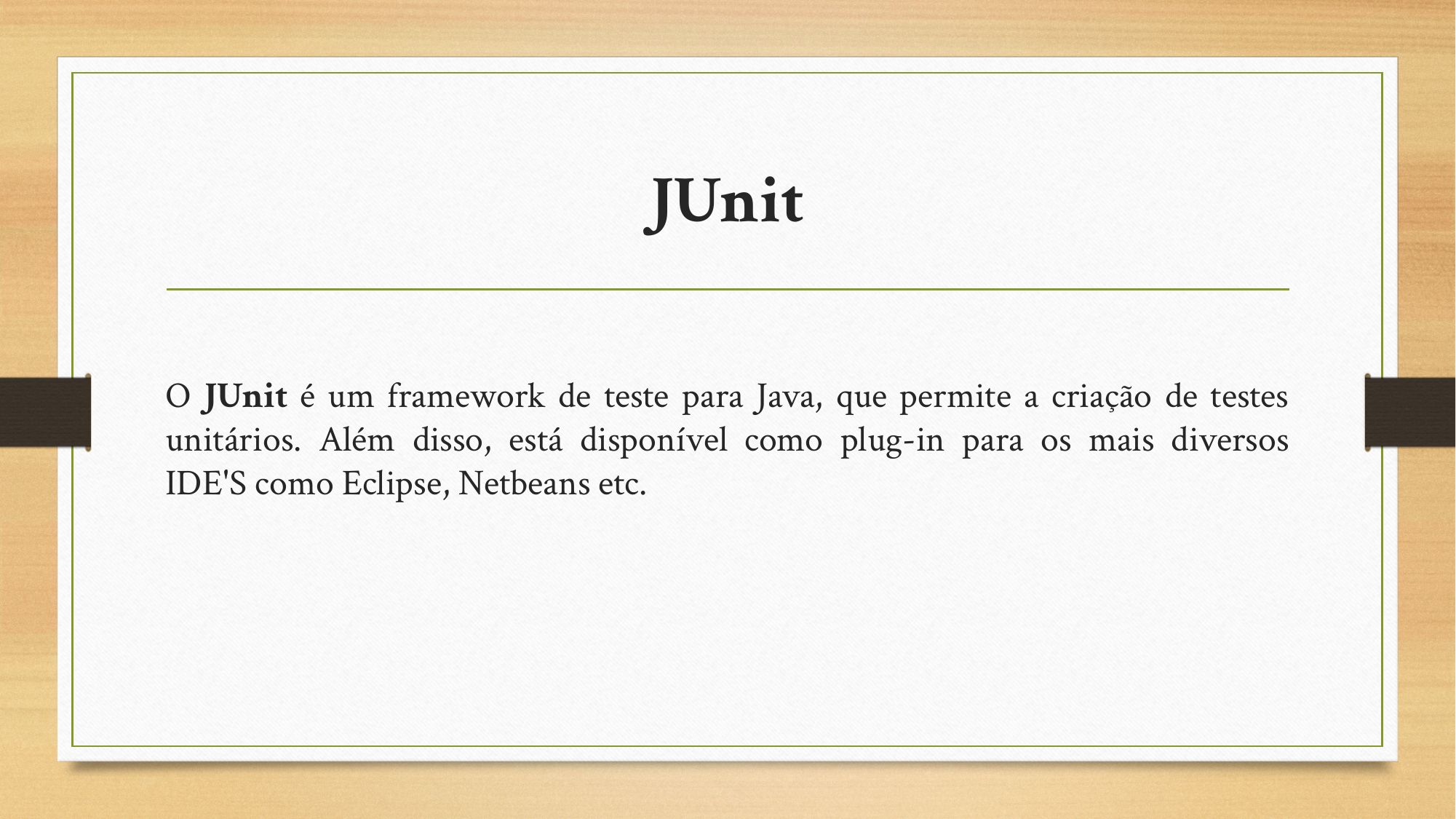

# JUnit

O JUnit é um framework de teste para Java, que permite a criação de testes unitários. Além disso, está disponível como plug-in para os mais diversos IDE'S como Eclipse, Netbeans etc.